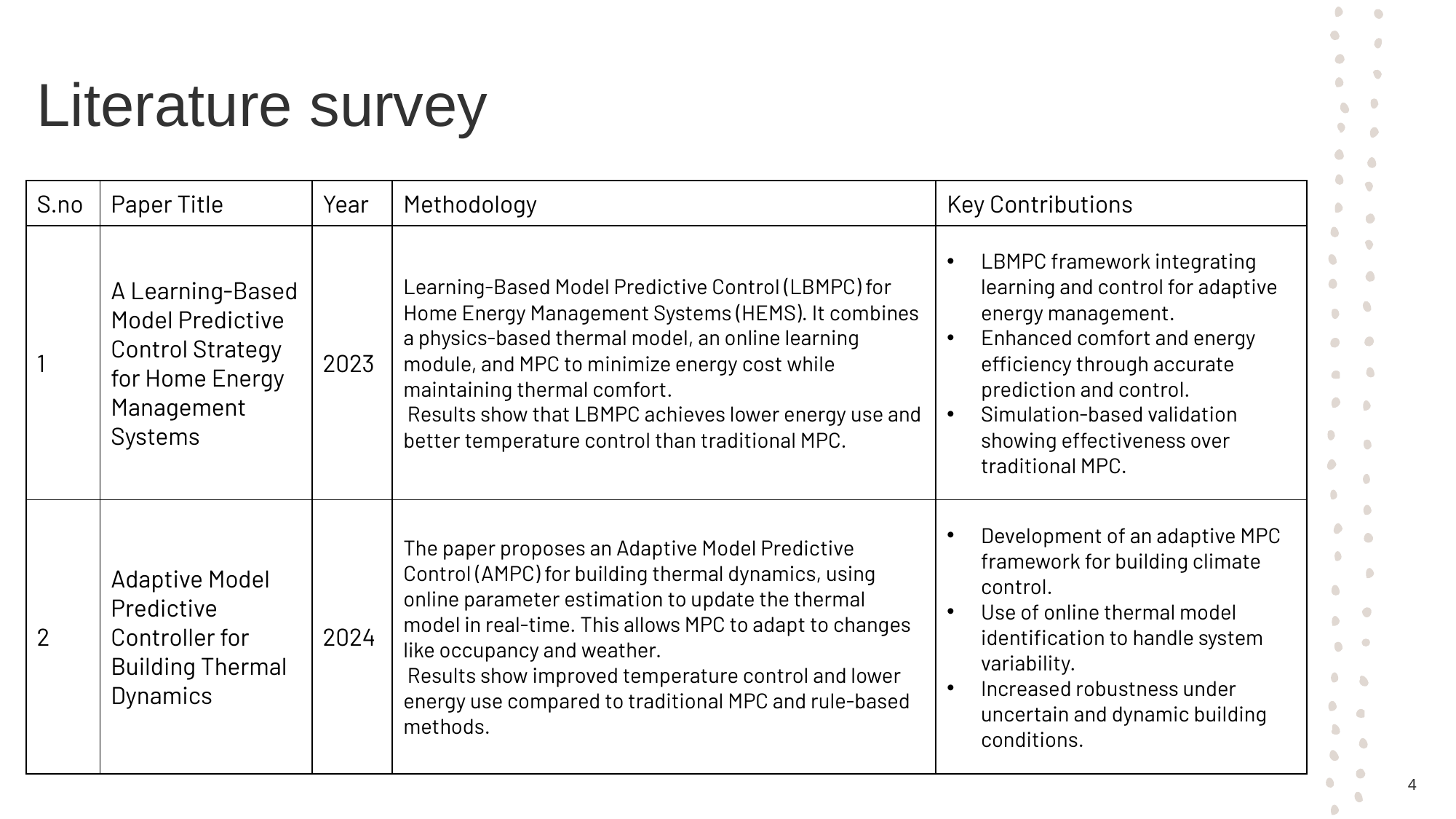

# Literature survey
| S.no | Paper Title | Year | Methodology | Key Contributions |
| --- | --- | --- | --- | --- |
| 1 | A Learning-Based Model Predictive Control Strategy for Home Energy Management Systems | 2023 | Learning-Based Model Predictive Control (LBMPC) for Home Energy Management Systems (HEMS). It combines a physics-based thermal model, an online learning module, and MPC to minimize energy cost while maintaining thermal comfort. Results show that LBMPC achieves lower energy use and better temperature control than traditional MPC. | LBMPC framework integrating learning and control for adaptive energy management. Enhanced comfort and energy efficiency through accurate prediction and control. Simulation-based validation showing effectiveness over traditional MPC. |
| 2 | Adaptive Model Predictive Controller for Building Thermal Dynamics | 2024 | The paper proposes an Adaptive Model Predictive Control (AMPC) for building thermal dynamics, using online parameter estimation to update the thermal model in real-time. This allows MPC to adapt to changes like occupancy and weather. Results show improved temperature control and lower energy use compared to traditional MPC and rule-based methods. | Development of an adaptive MPC framework for building climate control. Use of online thermal model identification to handle system variability. Increased robustness under uncertain and dynamic building conditions. |
4